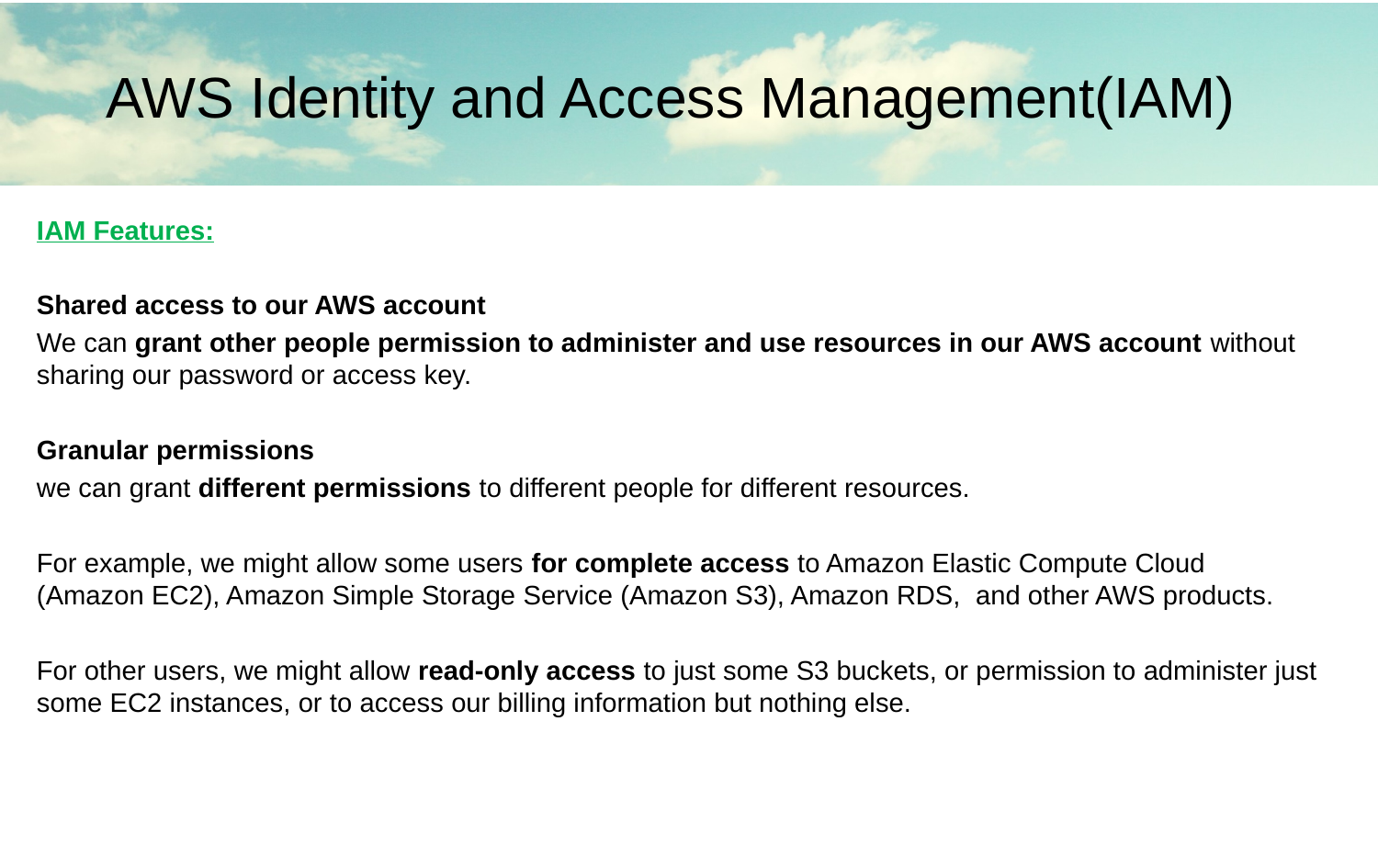

AWS Identity and Access Management(IAM)
IAM Features:

Shared access to our AWS account
We can grant other people permission to administer and use resources in our AWS account without sharing our password or access key.

Granular permissions
we can grant different permissions to different people for different resources.

For example, we might allow some users for complete access to Amazon Elastic Compute Cloud (Amazon EC2), Amazon Simple Storage Service (Amazon S3), Amazon RDS,  and other AWS products.

For other users, we might allow read-only access to just some S3 buckets, or permission to administer just some EC2 instances, or to access our billing information but nothing else.

#